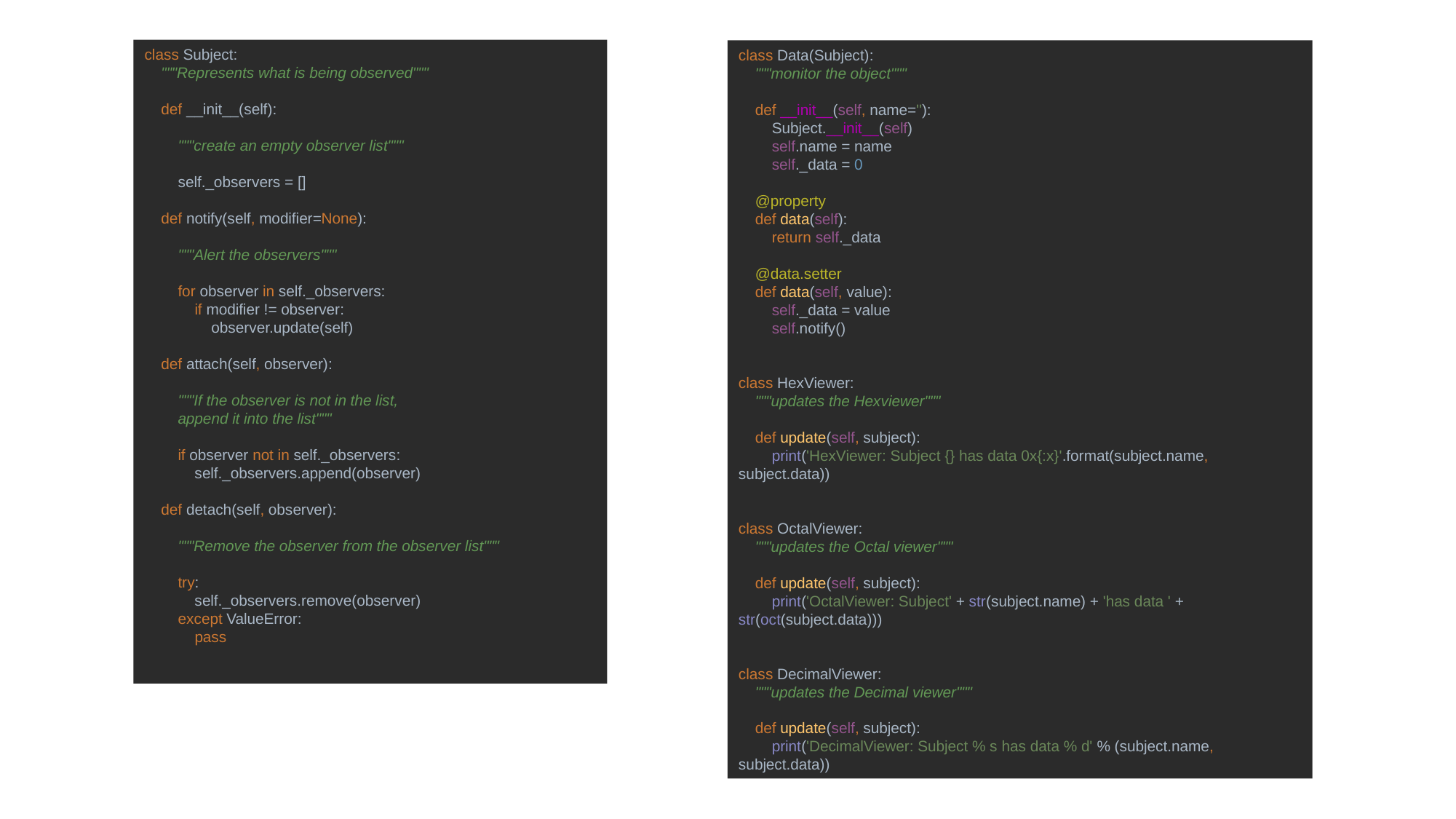

class Subject:
    """Represents what is being observed"""
    def __init__(self):
        """create an empty observer list"""
        self._observers = []
    def notify(self, modifier=None):
        """Alert the observers"""
        for observer in self._observers:
            if modifier != observer:
                observer.update(self)
    def attach(self, observer):
        """If the observer is not in the list,
        append it into the list"""
        if observer not in self._observers:
            self._observers.append(observer)
    def detach(self, observer):
        """Remove the observer from the observer list"""
        try:
            self._observers.remove(observer)
        except ValueError:
            pass
class Data(Subject):
    """monitor the object"""
    def __init__(self, name=''):
        Subject.__init__(self)
        self.name = name
        self._data = 0
    @property
    def data(self):
        return self._data
    @data.setter
    def data(self, value):
        self._data = value
        self.notify()
class HexViewer:
    """updates the Hexviewer"""
    def update(self, subject):
        print('HexViewer: Subject {} has data 0x{:x}'.format(subject.name, subject.data))
class OctalViewer:
    """updates the Octal viewer"""
    def update(self, subject):
        print('OctalViewer: Subject' + str(subject.name) + 'has data ' + str(oct(subject.data)))
class DecimalViewer:
    """updates the Decimal viewer"""
    def update(self, subject):
        print('DecimalViewer: Subject % s has data % d' % (subject.name, subject.data))